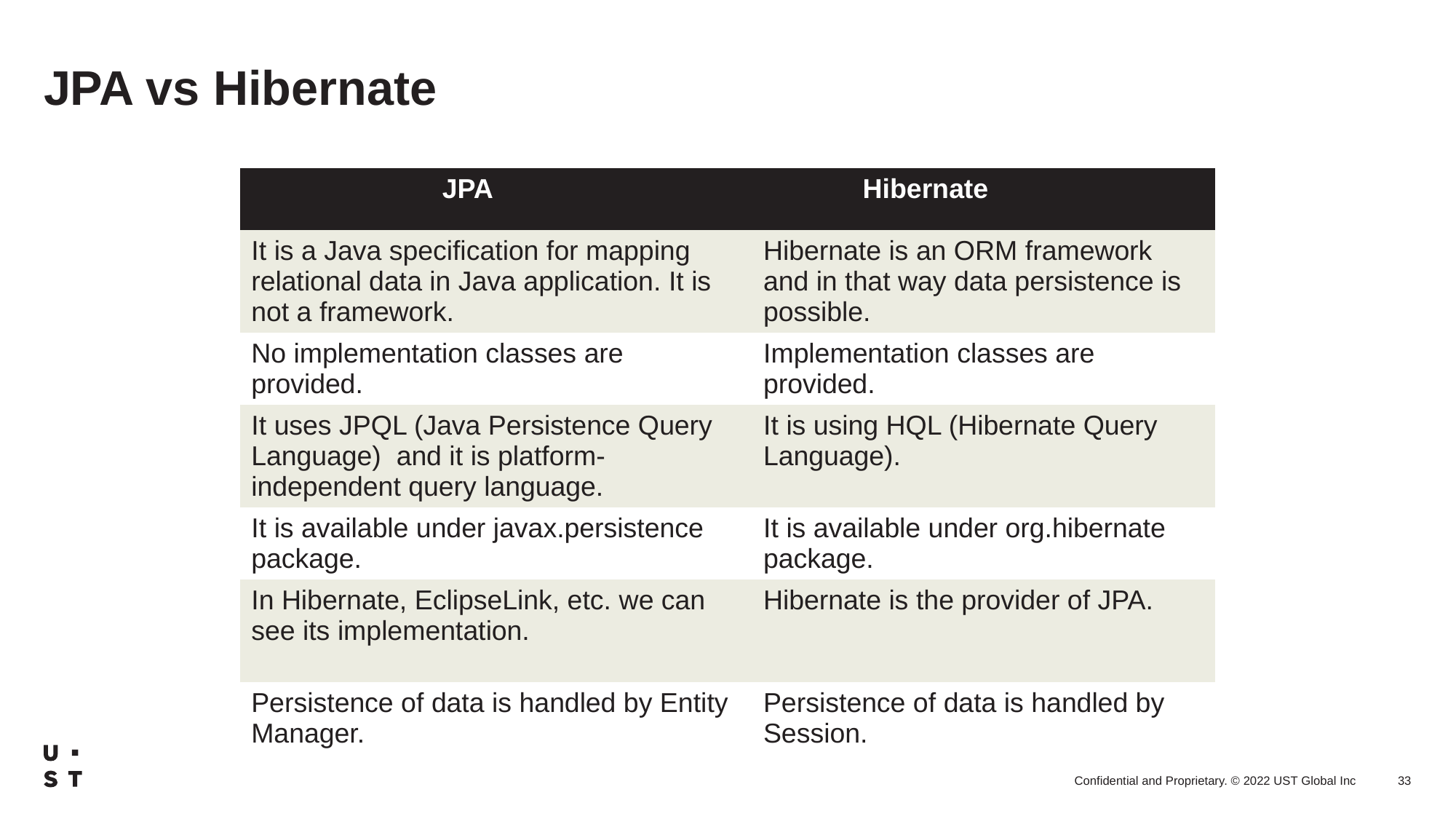

# JPA vs Hibernate
| JPA | Hibernate |
| --- | --- |
| It is a Java specification for mapping relational data in Java application. It is not a framework. | Hibernate is an ORM framework and in that way data persistence is possible. |
| No implementation classes are provided. | Implementation classes are provided. |
| It uses JPQL (Java Persistence Query Language)  and it is platform-independent query language. | It is using HQL (Hibernate Query Language). |
| It is available under javax.persistence package. | It is available under org.hibernate package. |
| In Hibernate, EclipseLink, etc. we can see its implementation. | Hibernate is the provider of JPA. |
| Persistence of data is handled by Entity Manager. | Persistence of data is handled by Session. |